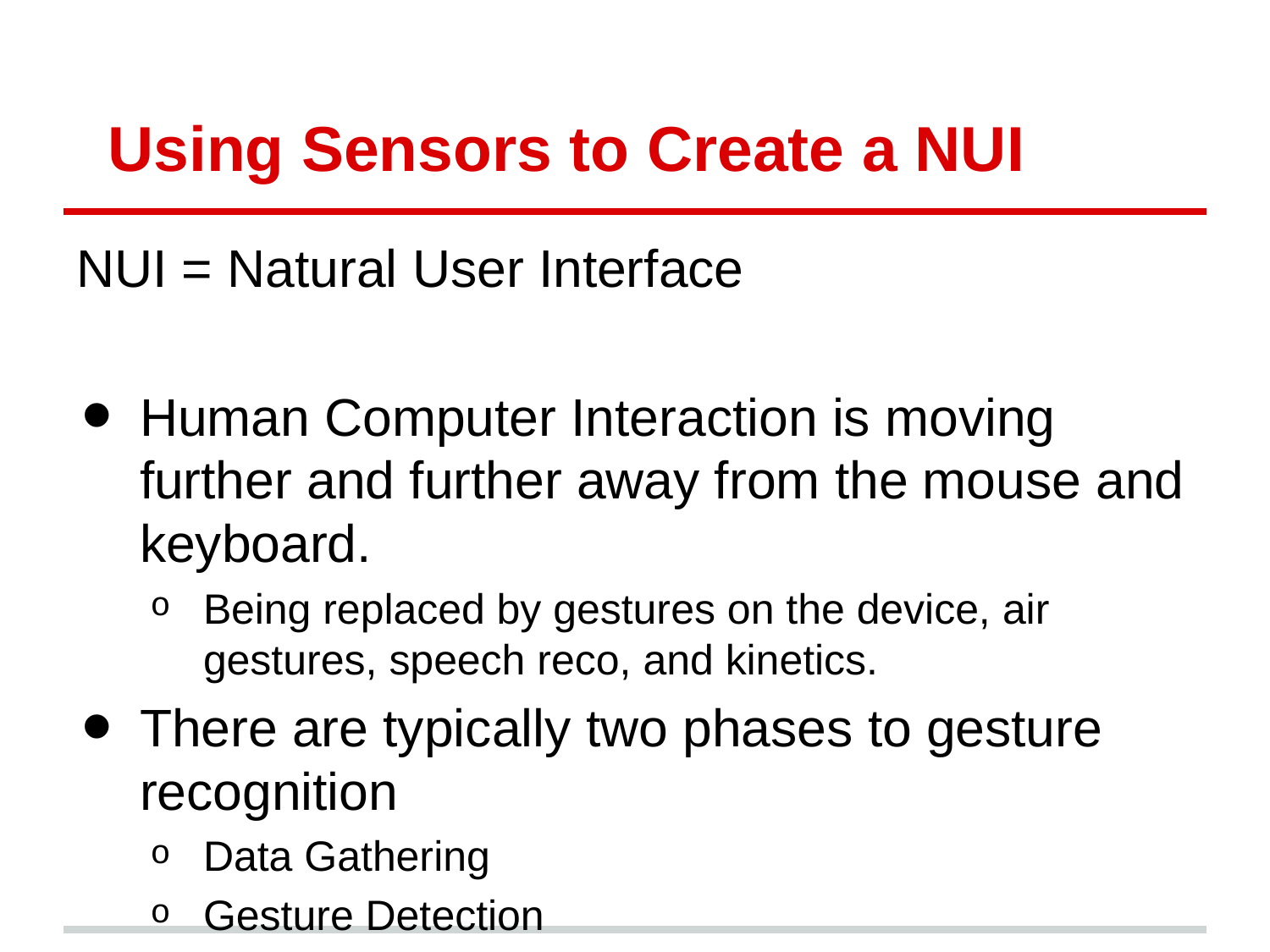

# Using Sensors to Create a NUI
NUI = Natural User Interface

Human Computer Interaction is moving further and further away from the mouse and keyboard.
Being replaced by gestures on the device, air gestures, speech reco, and kinetics.
There are typically two phases to gesture recognition
Data Gathering
Gesture Detection